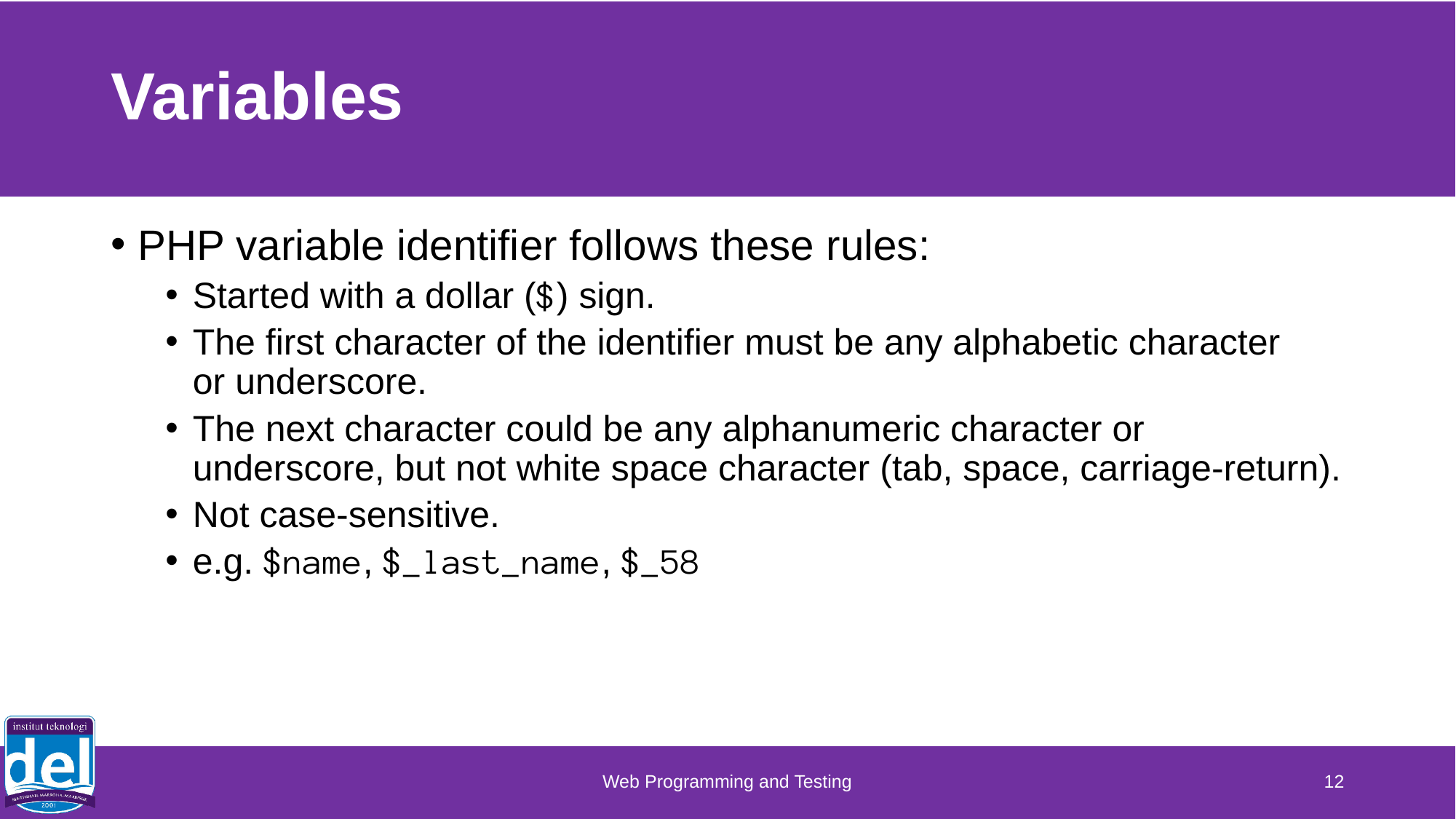

# Variables
PHP variable identifier follows these rules:
Started with a dollar ($) sign.
The first character of the identifier must be any alphabetic character
or underscore.
The next character could be any alphanumeric character or underscore, but not white space character (tab, space, carriage-return).
Not case-sensitive.
e.g. $name, $_last_name, $_58

Web Programming and Testing
12